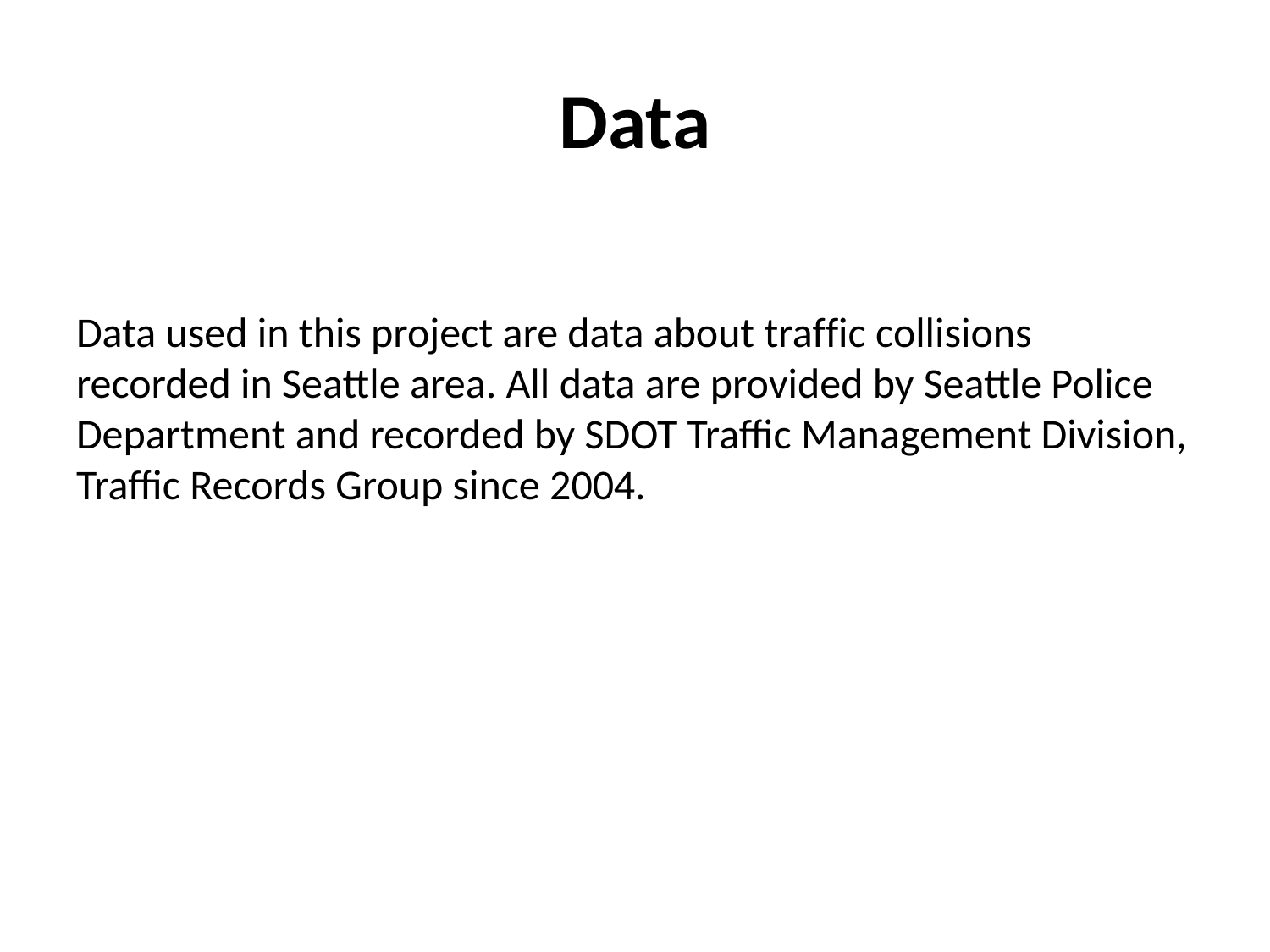

# Data

Data used in this project are data about traffic collisions recorded in Seattle area. All data are provided by Seattle Police Department and recorded by SDOT Traffic Management Division, Traffic Records Group since 2004. ​